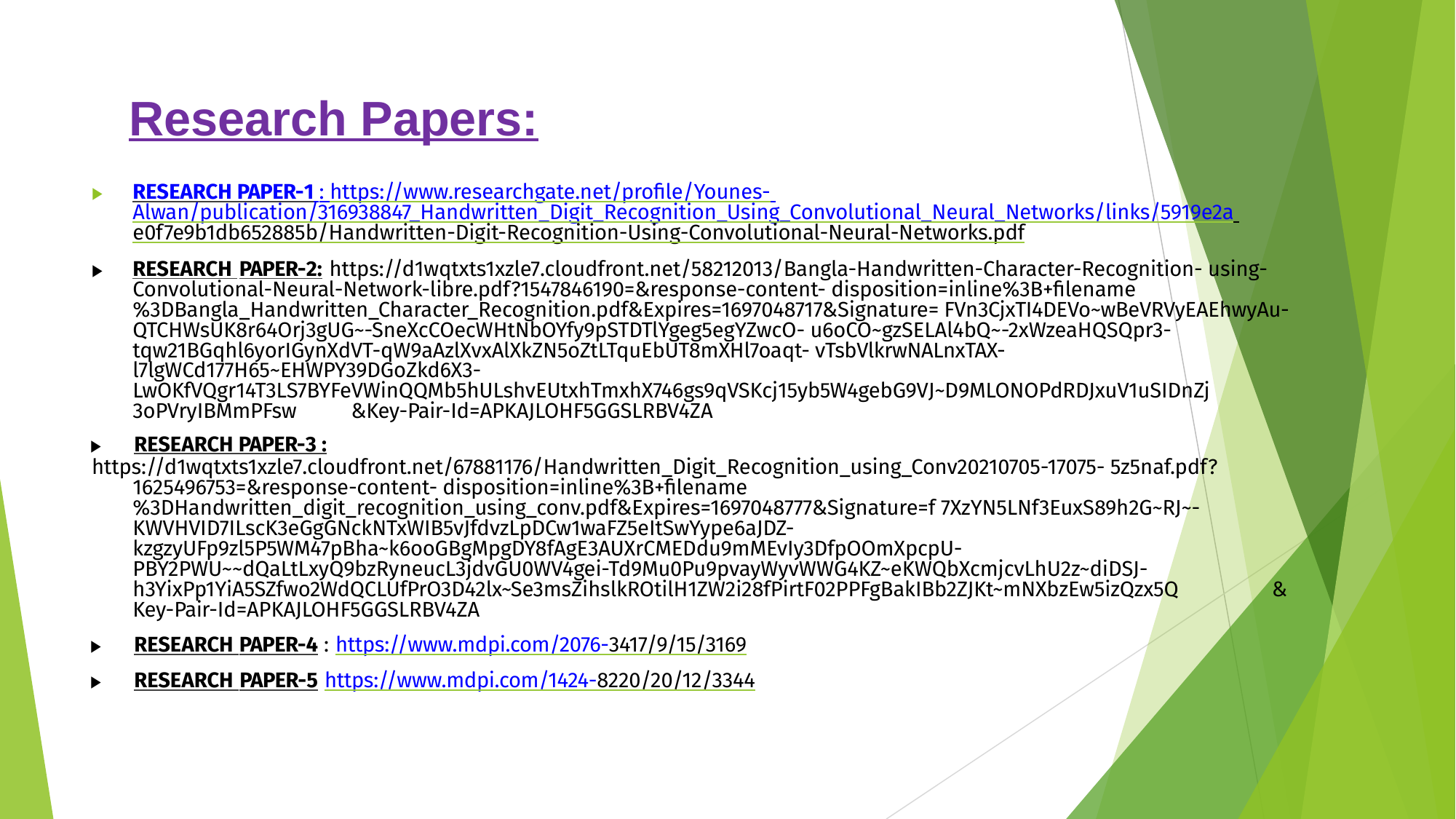

Research Papers:
▶	RESEARCH PAPER-1 : https://www.researchgate.net/profile/Younes- Alwan/publication/316938847_Handwritten_Digit_Recognition_Using_Convolutional_Neural_Networks/links/5919e2a e0f7e9b1db652885b/Handwritten-Digit-Recognition-Using-Convolutional-Neural-Networks.pdf
▶	RESEARCH PAPER-2: https://d1wqtxts1xzle7.cloudfront.net/58212013/Bangla-Handwritten-Character-Recognition- using-Convolutional-Neural-Network-libre.pdf?1547846190=&response-content- disposition=inline%3B+filename%3DBangla_Handwritten_Character_Recognition.pdf&Expires=1697048717&Signature= FVn3CjxTI4DEVo~wBeVRVyEAEhwyAu-QTCHWsUK8r64Orj3gUG~-SneXcCOecWHtNbOYfy9pSTDTlYgeg5egYZwcO- u6oCO~gzSELAl4bQ~-2xWzeaHQSQpr3-tqw21BGqhl6yorIGynXdVT-qW9aAzlXvxAlXkZN5oZtLTquEbUT8mXHl7oaqt- vTsbVlkrwNALnxTAX-l7lgWCd177H65~EHWPY39DGoZkd6X3- LwOKfVQgr14T3LS7BYFeVWinQQMb5hULshvEUtxhTmxhX746gs9qVSKcj15yb5W4gebG9VJ~D9MLONOPdRDJxuV1uSIDnZj 3oPVryIBMmPFsw	&Key-Pair-Id=APKAJLOHF5GGSLRBV4ZA
▶	RESEARCH PAPER-3 :
https://d1wqtxts1xzle7.cloudfront.net/67881176/Handwritten_Digit_Recognition_using_Conv20210705-17075- 5z5naf.pdf?1625496753=&response-content- disposition=inline%3B+filename%3DHandwritten_digit_recognition_using_conv.pdf&Expires=1697048777&Signature=f 7XzYN5LNf3EuxS89h2G~RJ~-KWVHVID7ILscK3eGgGNckNTxWIB5vJfdvzLpDCw1waFZ5eItSwYype6aJDZ- kzgzyUFp9zl5P5WM47pBha~k6ooGBgMpgDY8fAgE3AUXrCMEDdu9mMEvIy3DfpOOmXpcpU- PBY2PWU~~dQaLtLxyQ9bzRyneucL3jdvGU0WV4gei-Td9Mu0Pu9pvayWyvWWG4KZ~eKWQbXcmjcvLhU2z~diDSJ- h3YixPp1YiA5SZfwo2WdQCLUfPrO3D42lx~Se3msZihslkROtilH1ZW2i28fPirtF02PPFgBakIBb2ZJKt~mNXbzEw5izQzx5Q	& Key-Pair-Id=APKAJLOHF5GGSLRBV4ZA
▶	RESEARCH PAPER-4 : https://www.mdpi.com/2076-3417/9/15/3169
▶	RESEARCH PAPER-5 https://www.mdpi.com/1424-8220/20/12/3344